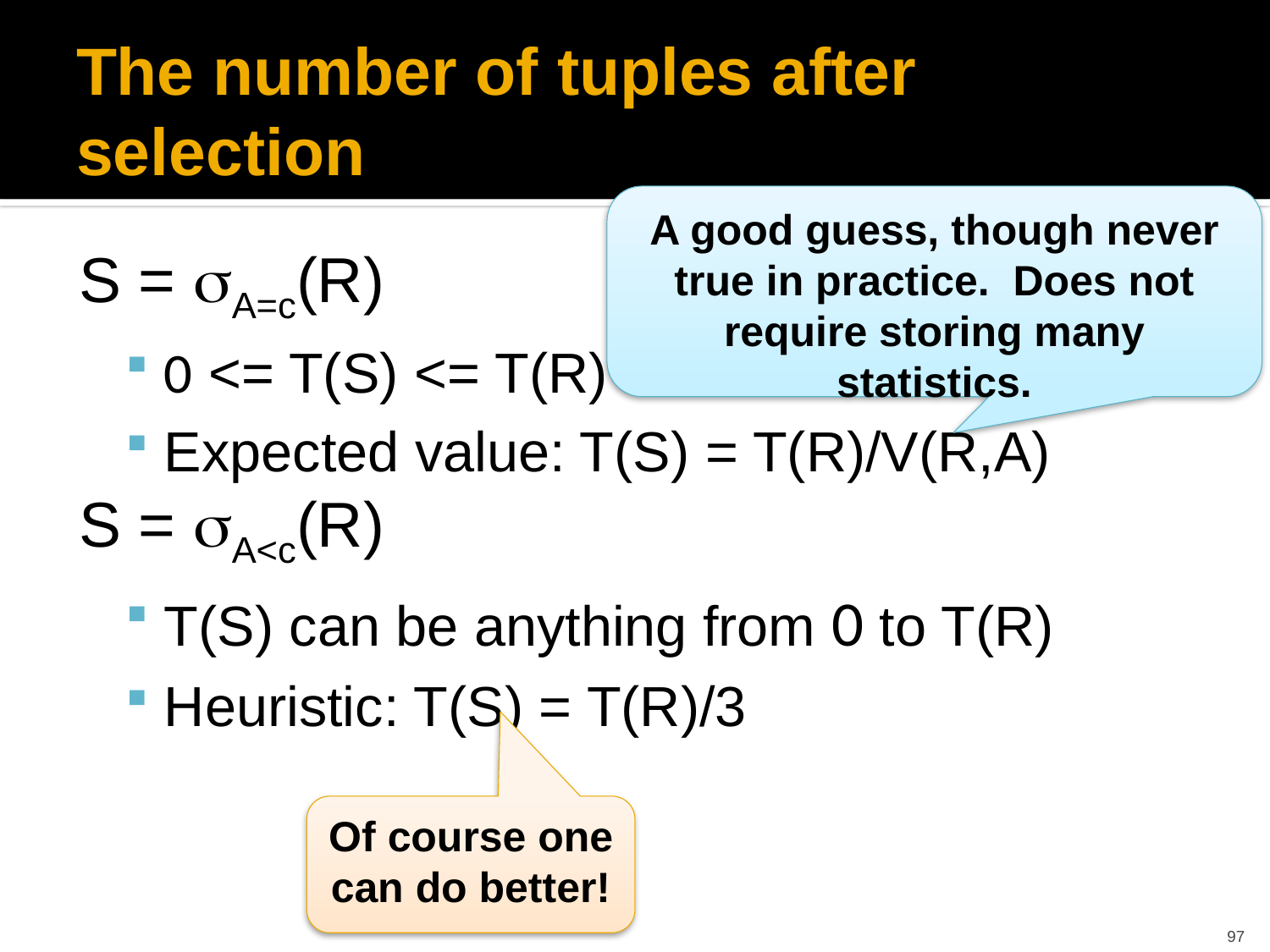

# The number of tuples after selection
A good guess, though never true in practice.  Does not require storing many statistics.
S = σA=c(R)
0 <= T(S) <= T(R)
Expected value: T(S) = T(R)/V(R,A)
S = σA<c(R)
T(S) can be anything from 0 to T(R)
Heuristic: T(S) = T(R)/3

Of course one can do better!
97